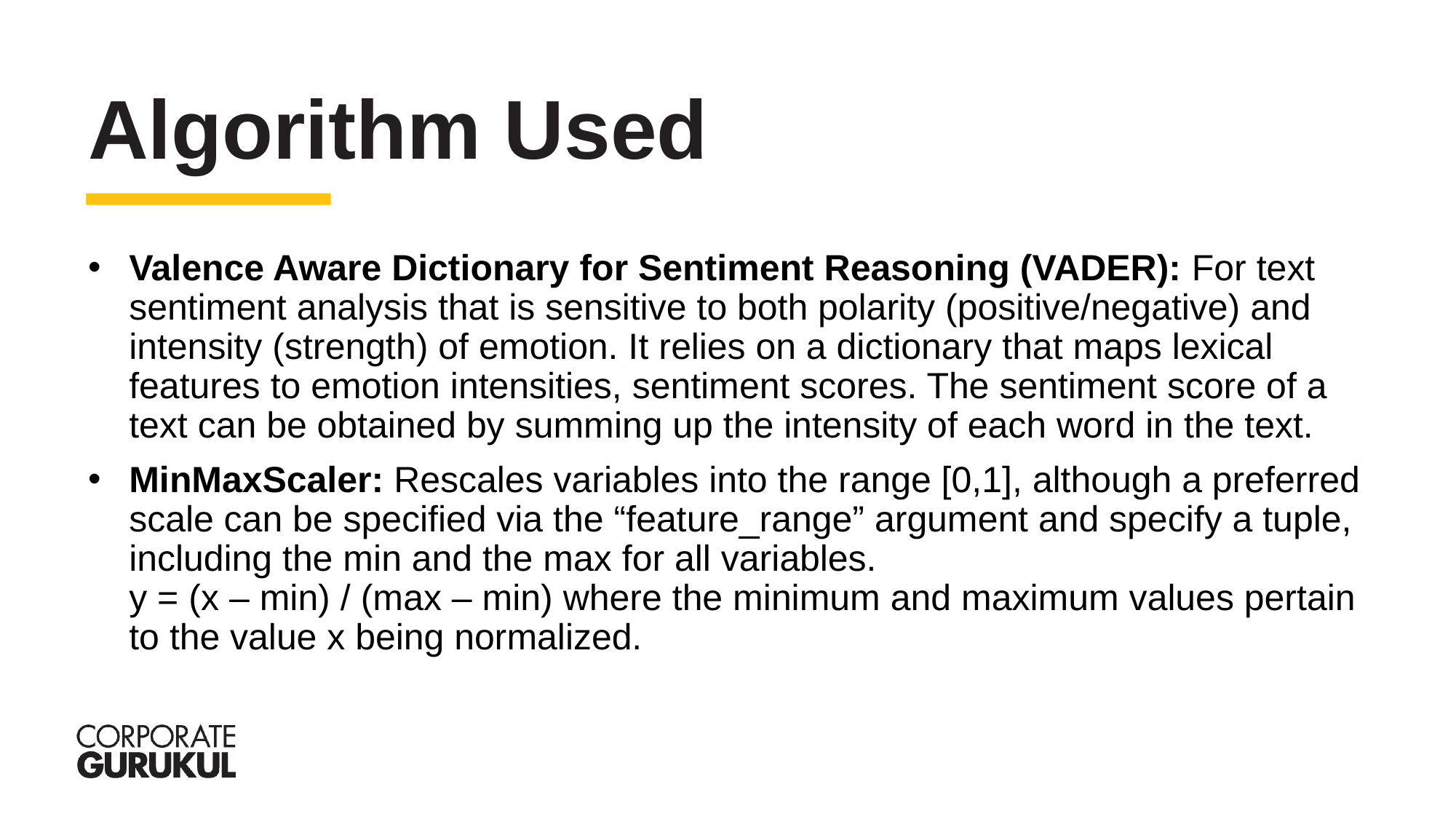

Algorithm Used

Valence Aware Dictionary for Sentiment Reasoning (VADER): For text sentiment analysis that is sensitive to both polarity (positive/negative) and intensity (strength) of emotion. It relies on a dictionary that maps lexical features to emotion intensities, sentiment scores. The sentiment score of a text can be obtained by summing up the intensity of each word in the text.
MinMaxScaler: Rescales variables into the range [0,1], although a preferred scale can be specified via the “feature_range” argument and specify a tuple, including the min and the max for all variables.
y = (x – min) / (max – min) where the minimum and maximum values pertain to the value x being normalized.